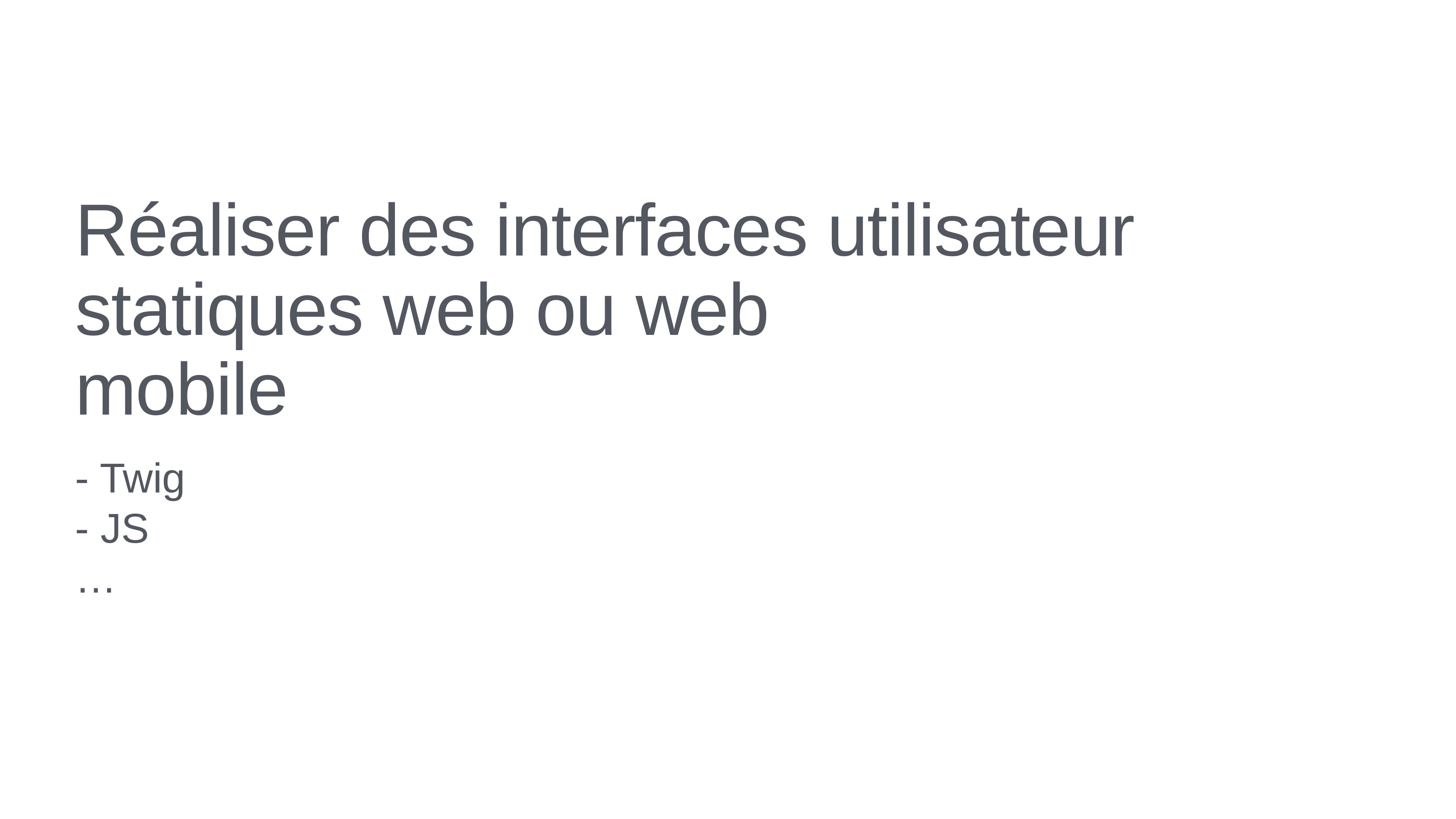

# Réaliser des interfaces utilisateur statiques web ou web
mobile
- Twig
- JS
…